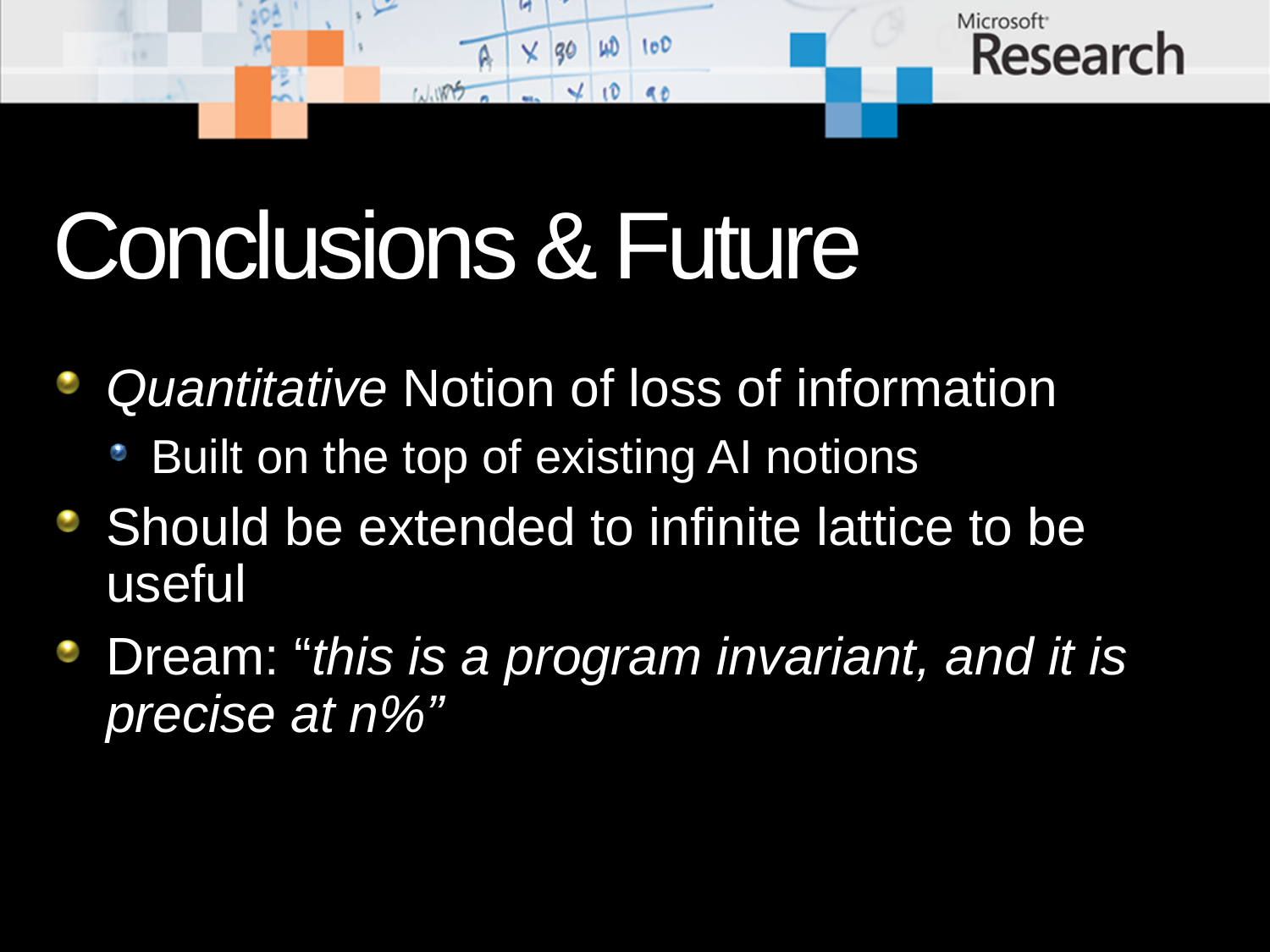

# Conclusions & Future
Quantitative Notion of loss of information
Built on the top of existing AI notions
Should be extended to infinite lattice to be useful
Dream: “this is a program invariant, and it is precise at n%”